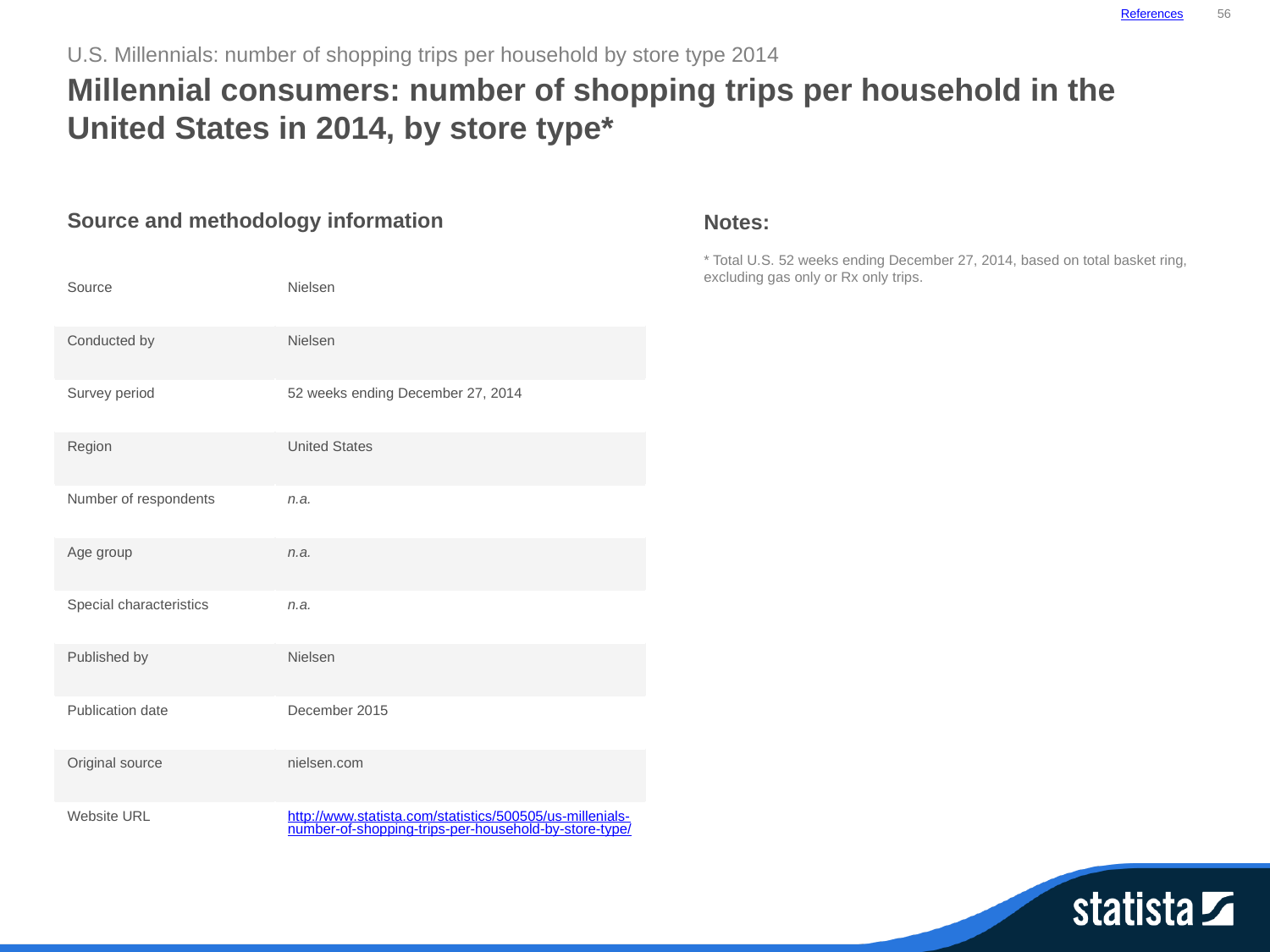

References
56
U.S. Millennials: number of shopping trips per household by store type 2014
Millennial consumers: number of shopping trips per household in the United States in 2014, by store type*
| Source and methodology information |  |
| --- | --- |
| Source | Nielsen |
| Conducted by | Nielsen |
| Survey period | 52 weeks ending December 27, 2014 |
| Region | United States |
| Number of respondents | n.a. |
| Age group | n.a. |
| Special characteristics | n.a. |
| Published by | Nielsen |
| Publication date | December 2015 |
| Original source | nielsen.com |
| Website URL | http://www.statista.com/statistics/500505/us-millenials-number-of-shopping-trips-per-household-by-store-type/ |
Notes:

* Total U.S. 52 weeks ending December 27, 2014, based on total basket ring, excluding gas only or Rx only trips.